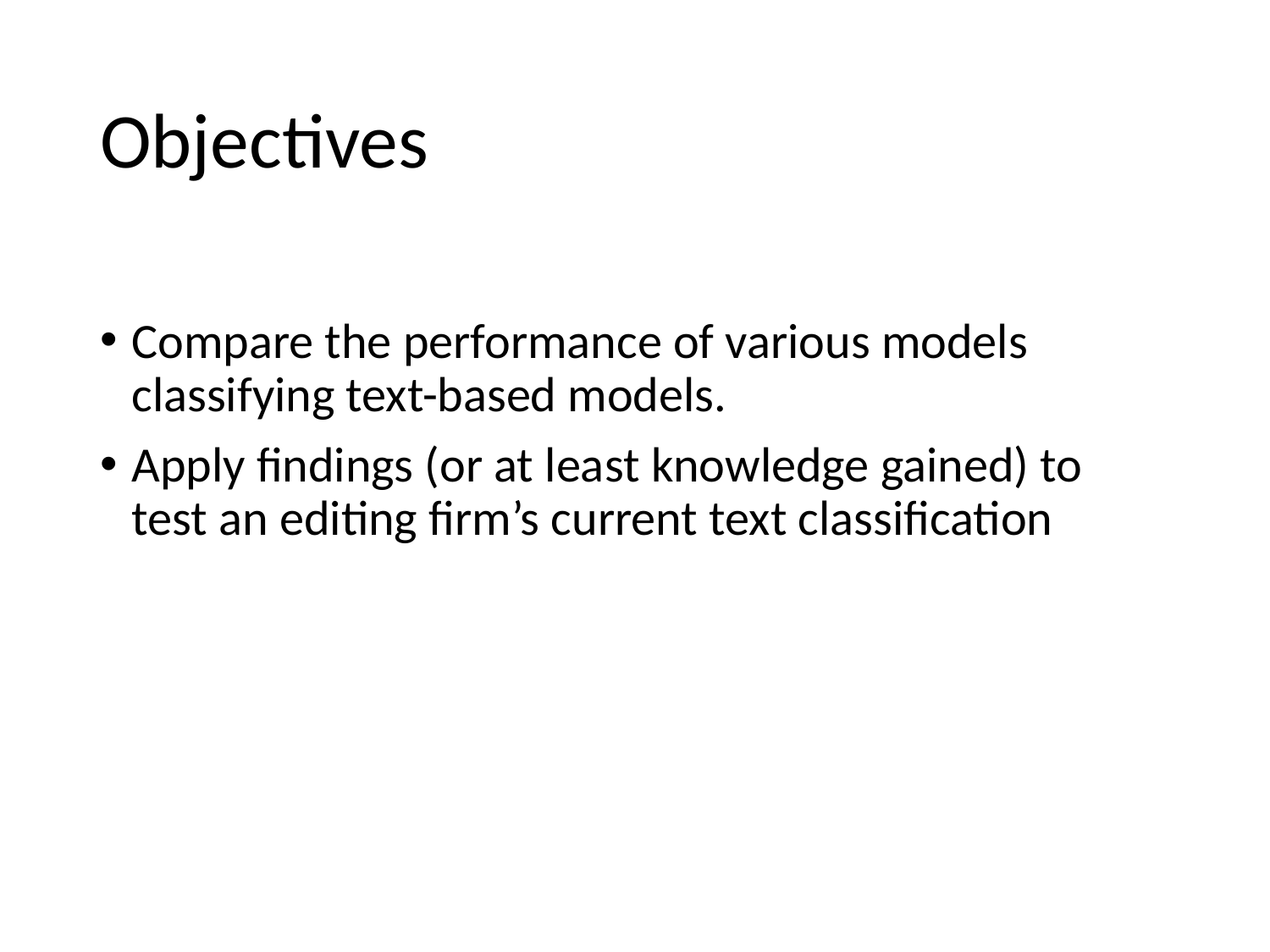

# Objectives
Compare the performance of various models classifying text-based models.
Apply findings (or at least knowledge gained) to test an editing firm’s current text classification